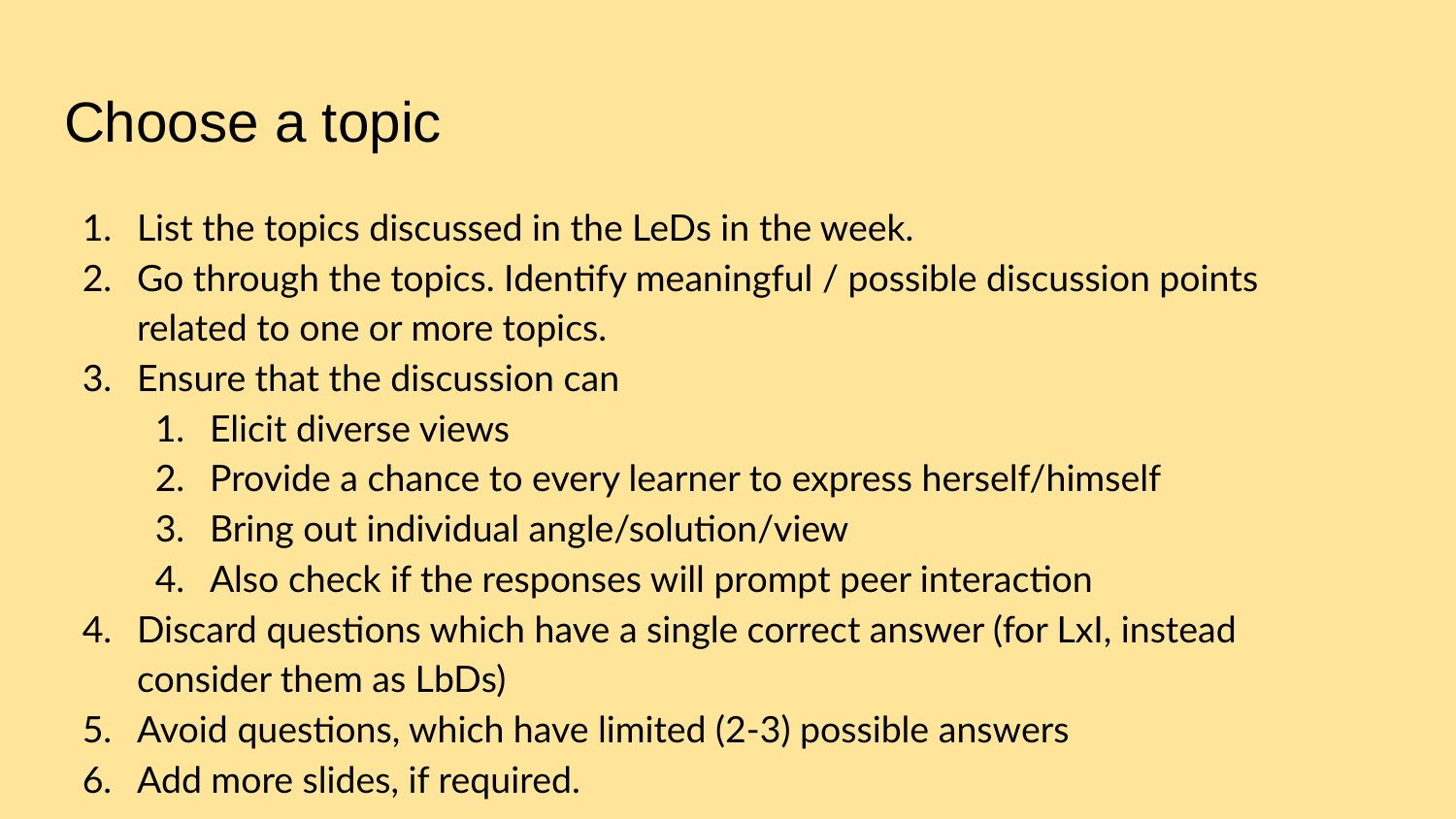

# Choose a topic
List the topics discussed in the LeDs in the week.
Go through the topics. Identify meaningful / possible discussion points related to one or more topics.
Ensure that the discussion can
Elicit diverse views
Provide a chance to every learner to express herself/himself
Bring out individual angle/solution/view
Also check if the responses will prompt peer interaction
Discard questions which have a single correct answer (for LxI, instead consider them as LbDs)
Avoid questions, which have limited (2-3) possible answers
Add more slides, if required.